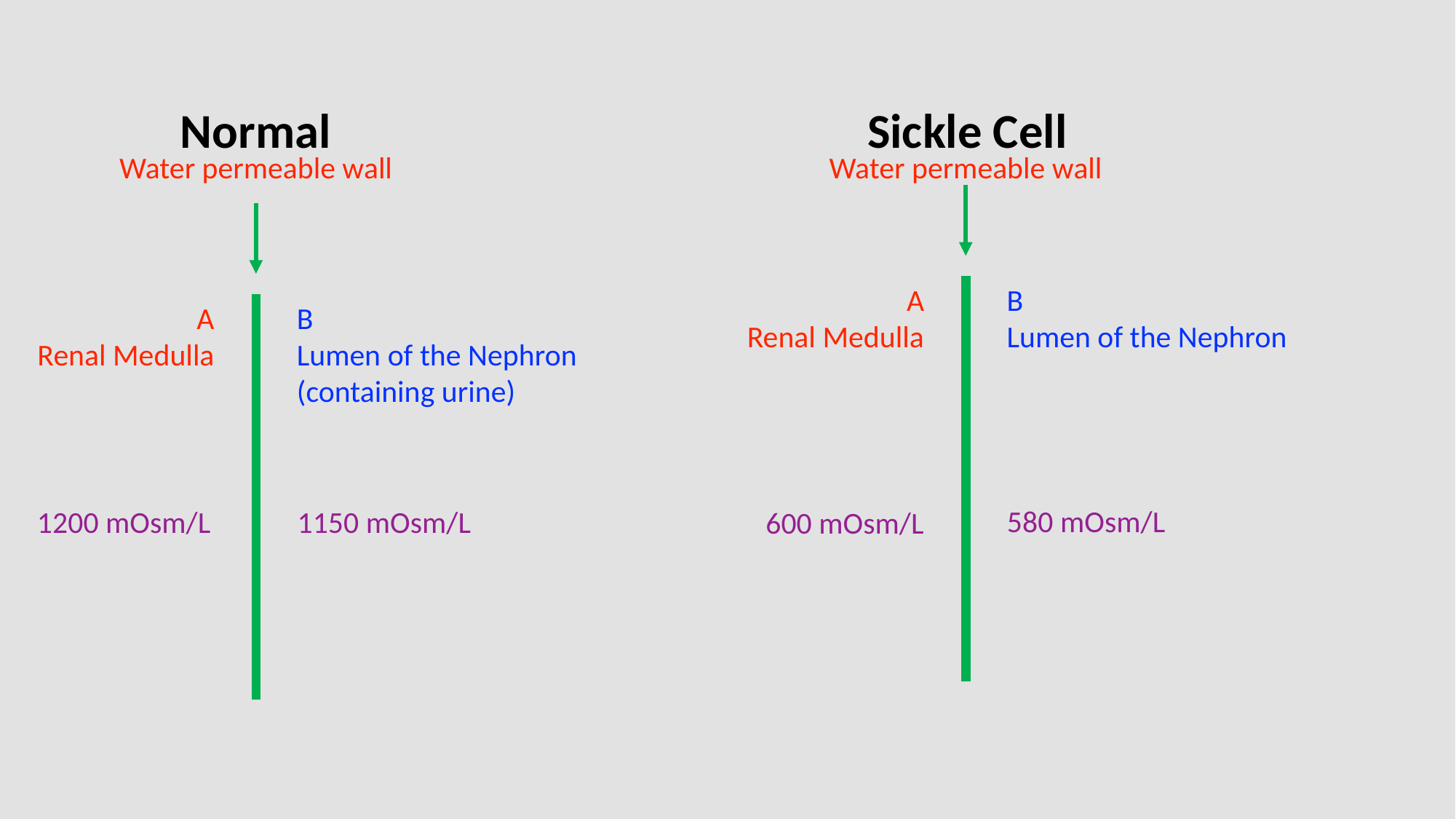

Normal
Sickle Cell
Water permeable wall
Water permeable wall
A
Renal Medulla
B
Lumen of the Nephron
A
Renal Medulla
B
Lumen of the Nephron
(containing urine)
580 mOsm/L
1200 mOsm/L
1150 mOsm/L
600 mOsm/L